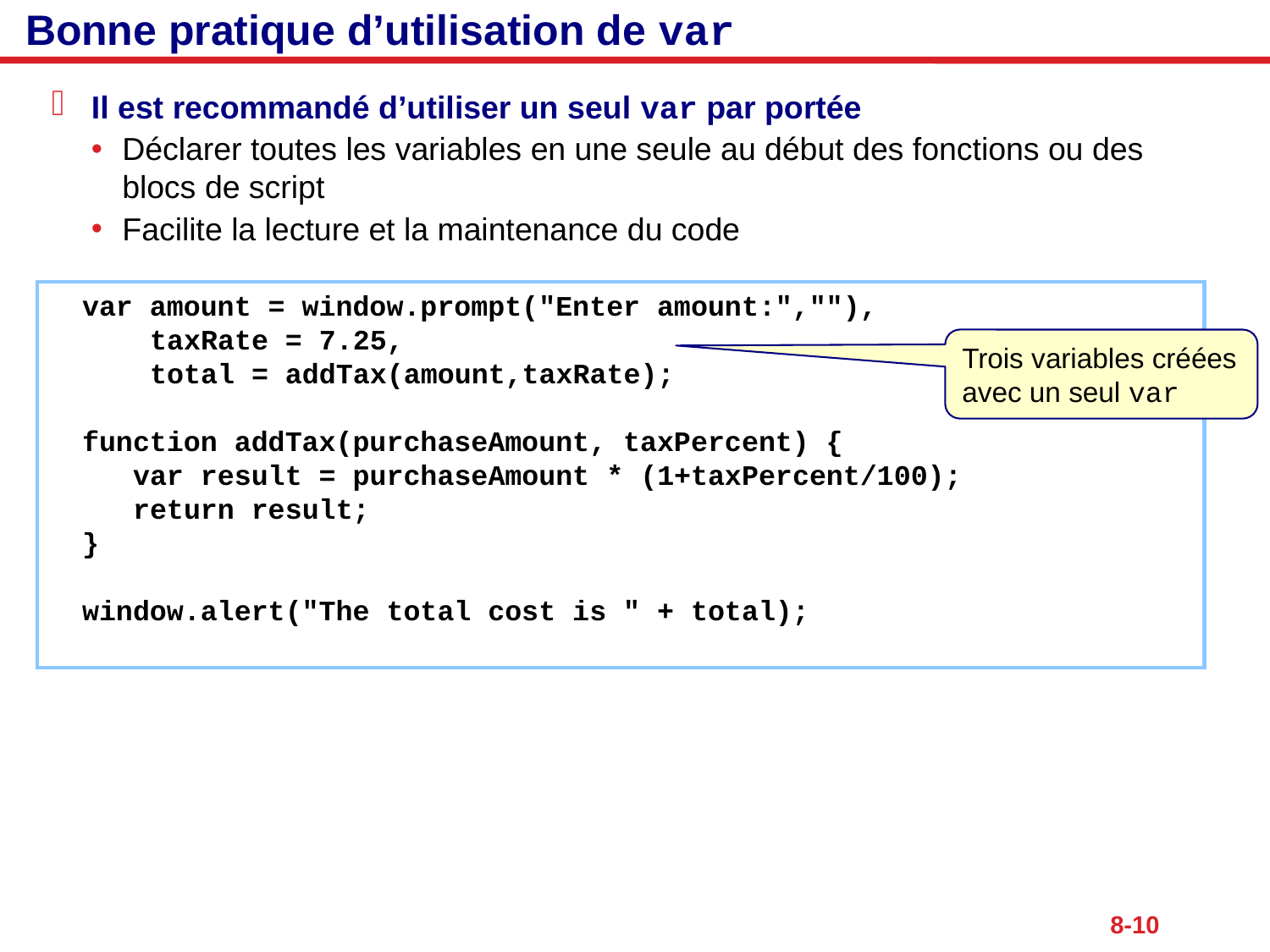

# Bonne pratique d’utilisation de var
Il est recommandé d’utiliser un seul var par portée
Déclarer toutes les variables en une seule au début des fonctions ou des blocs de script
Facilite la lecture et la maintenance du code
var amount = window.prompt("Enter amount:",""),
    taxRate = 7.25,
    total = addTax(amount,taxRate);

function addTax(purchaseAmount, taxPercent) {
   var result = purchaseAmount * (1+taxPercent/100);
   return result;
}

window.alert("The total cost is " + total);

Trois variables créées avec un seul var